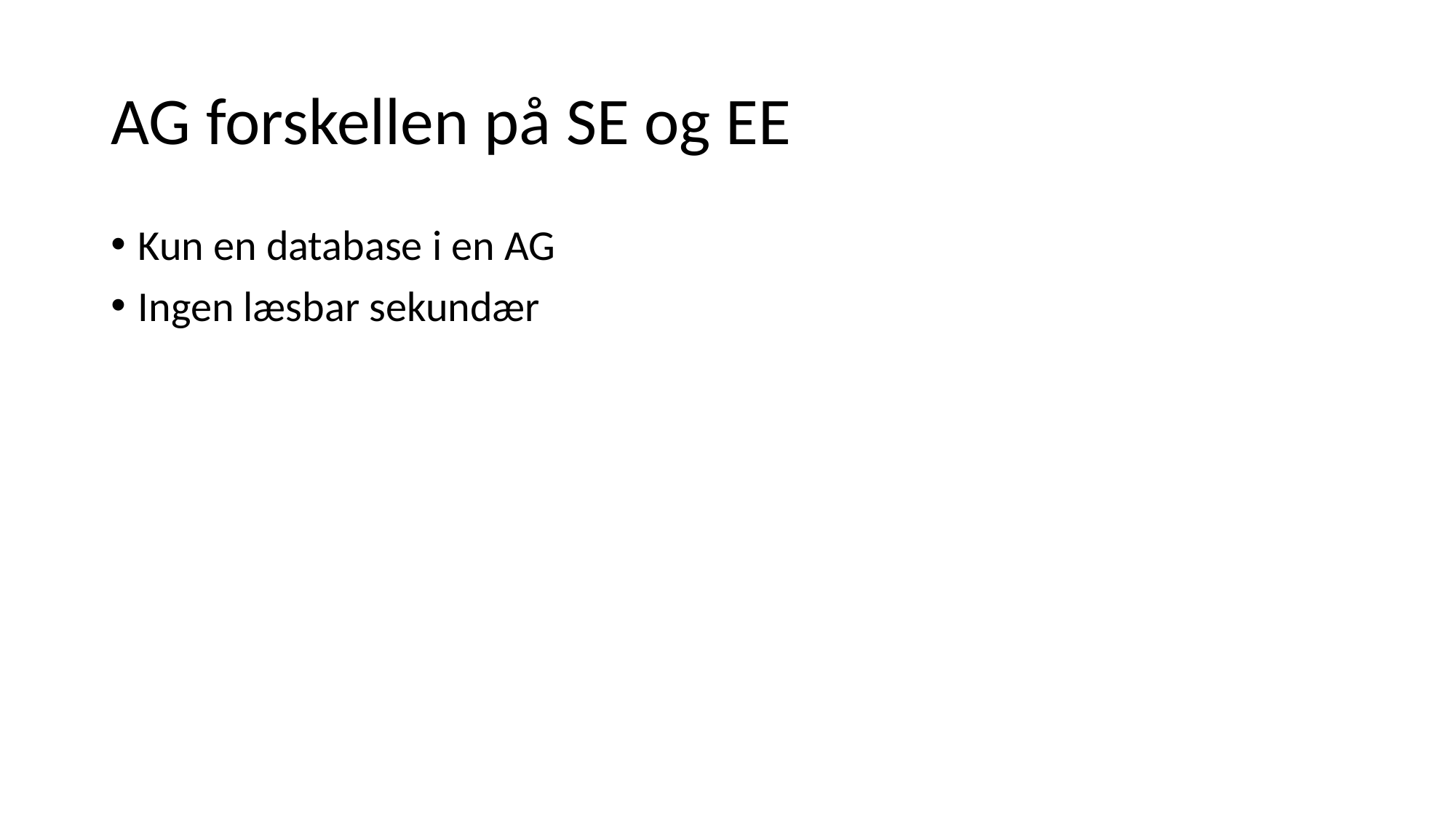

# AG forskellen på SE og EE
Kun en database i en AG
Ingen læsbar sekundær